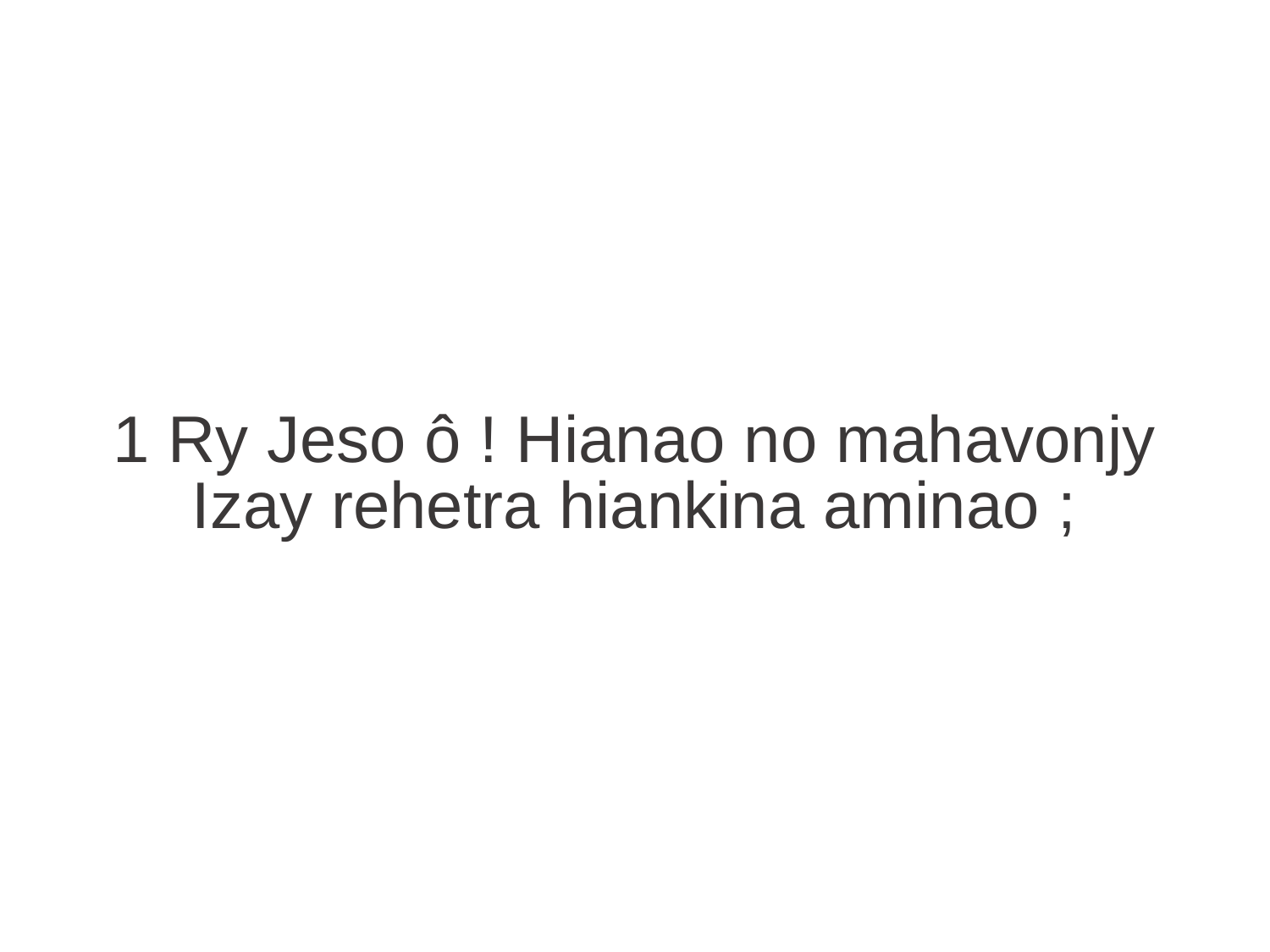

1 Ry Jeso ô ! Hianao no mahavonjy
Izay rehetra hiankina aminao ;